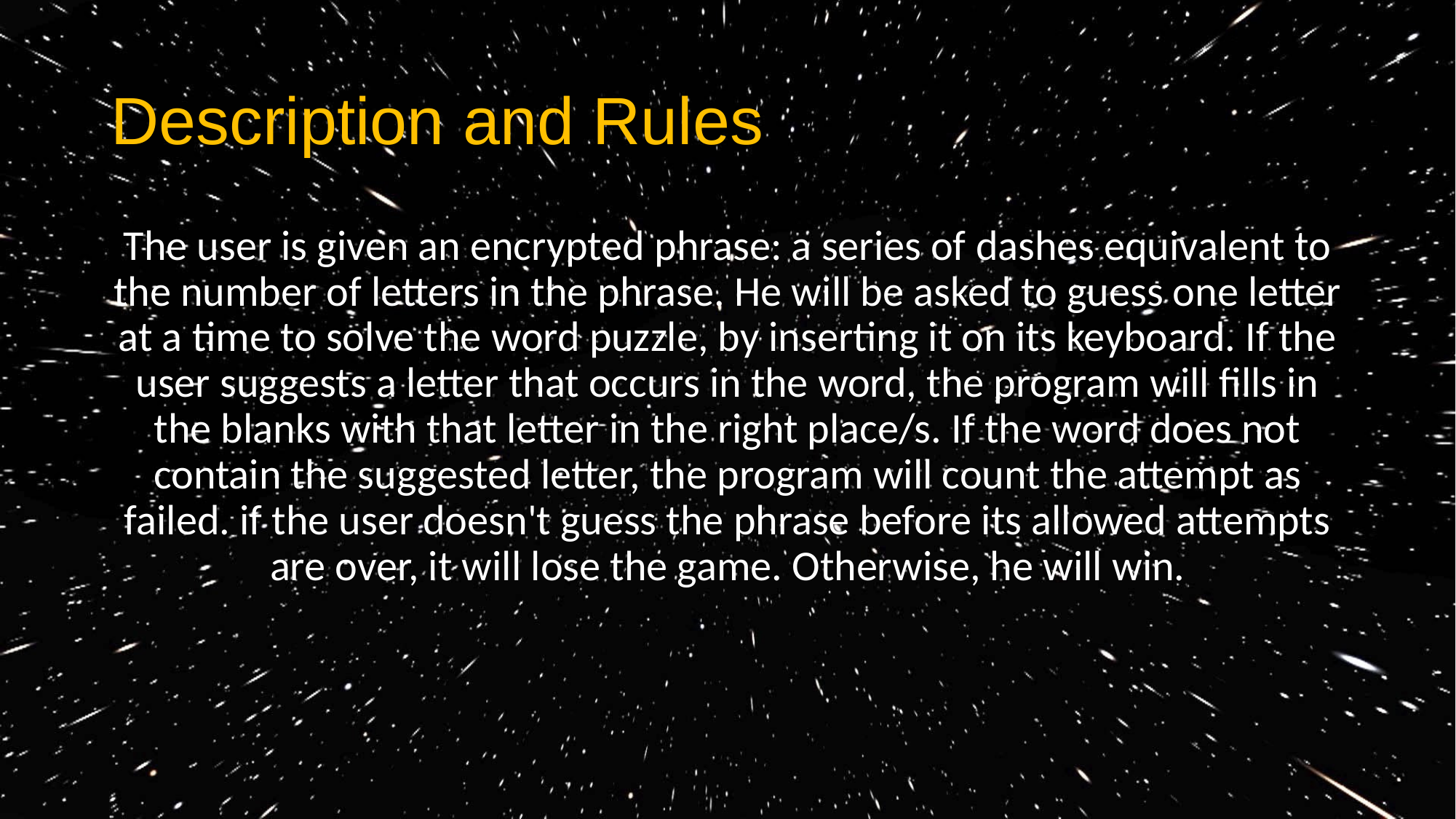

# Description and Rules
The user is given an encrypted phrase: a series of dashes equivalent to the number of letters in the phrase. He will be asked to guess one letter at a time to solve the word puzzle, by inserting it on its keyboard. If the user suggests a letter that occurs in the word, the program will fills in the blanks with that letter in the right place/s. If the word does not contain the suggested letter, the program will count the attempt as failed. if the user doesn't guess the phrase before its allowed attempts are over, it will lose the game. Otherwise, he will win.